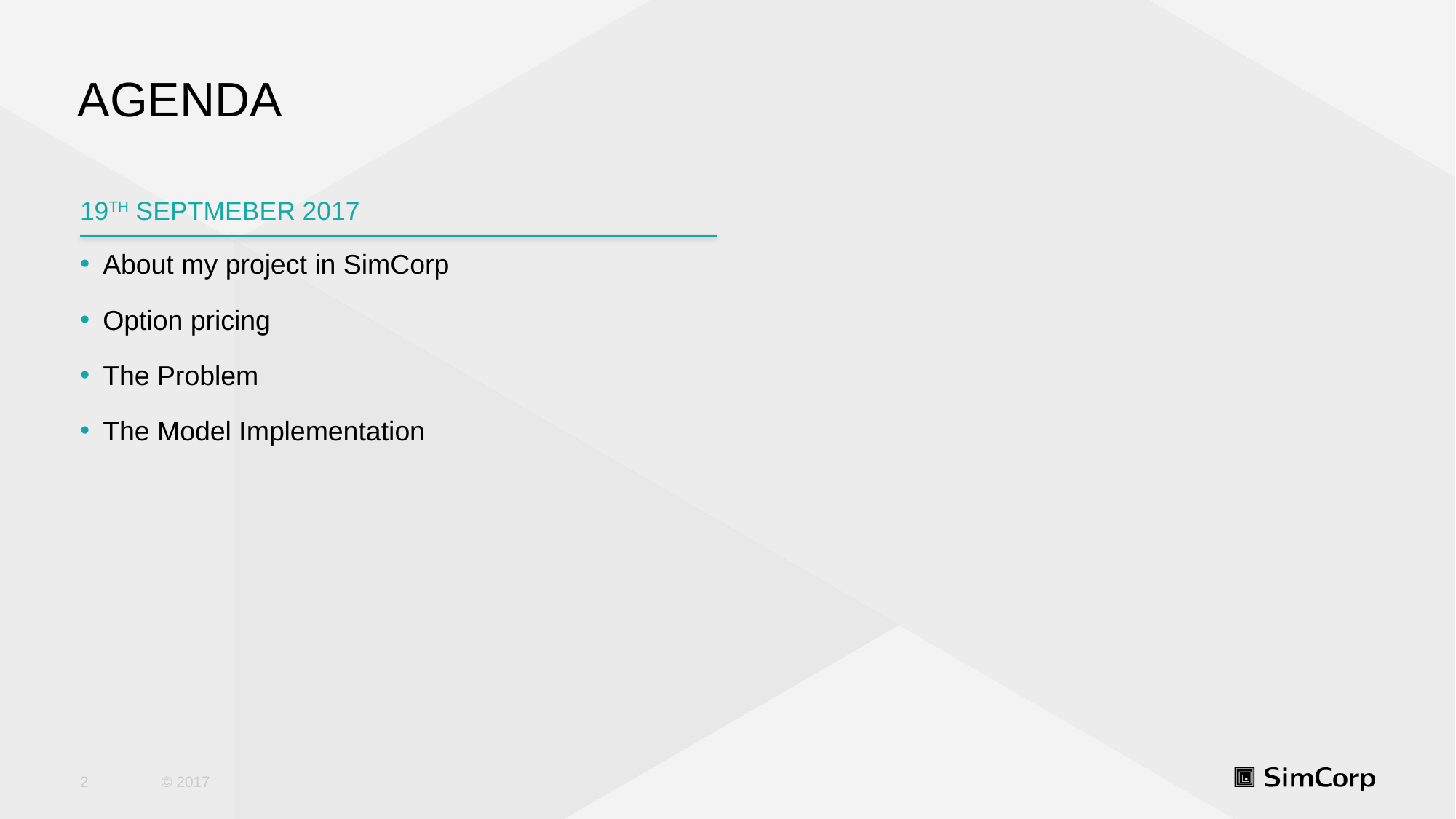

# Agenda

19TH Septmeber 2017
About my project in SimCorp
Option pricing
The Problem
The Model Implementation
2